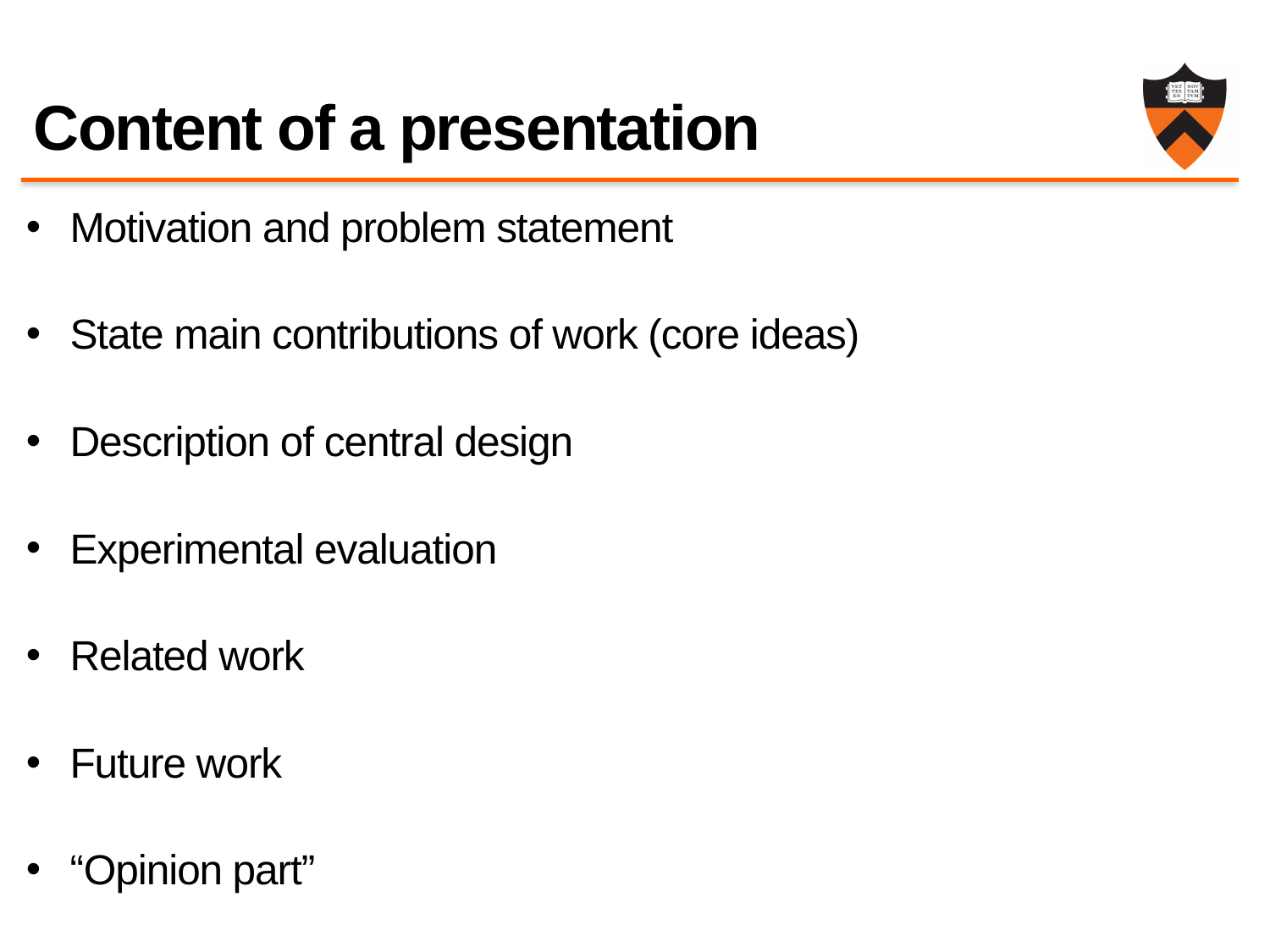

# Content of a presentation
Motivation and problem statement

State main contributions of work (core ideas)

Description of central design

Experimental evaluation

Related work

Future work

“Opinion part”